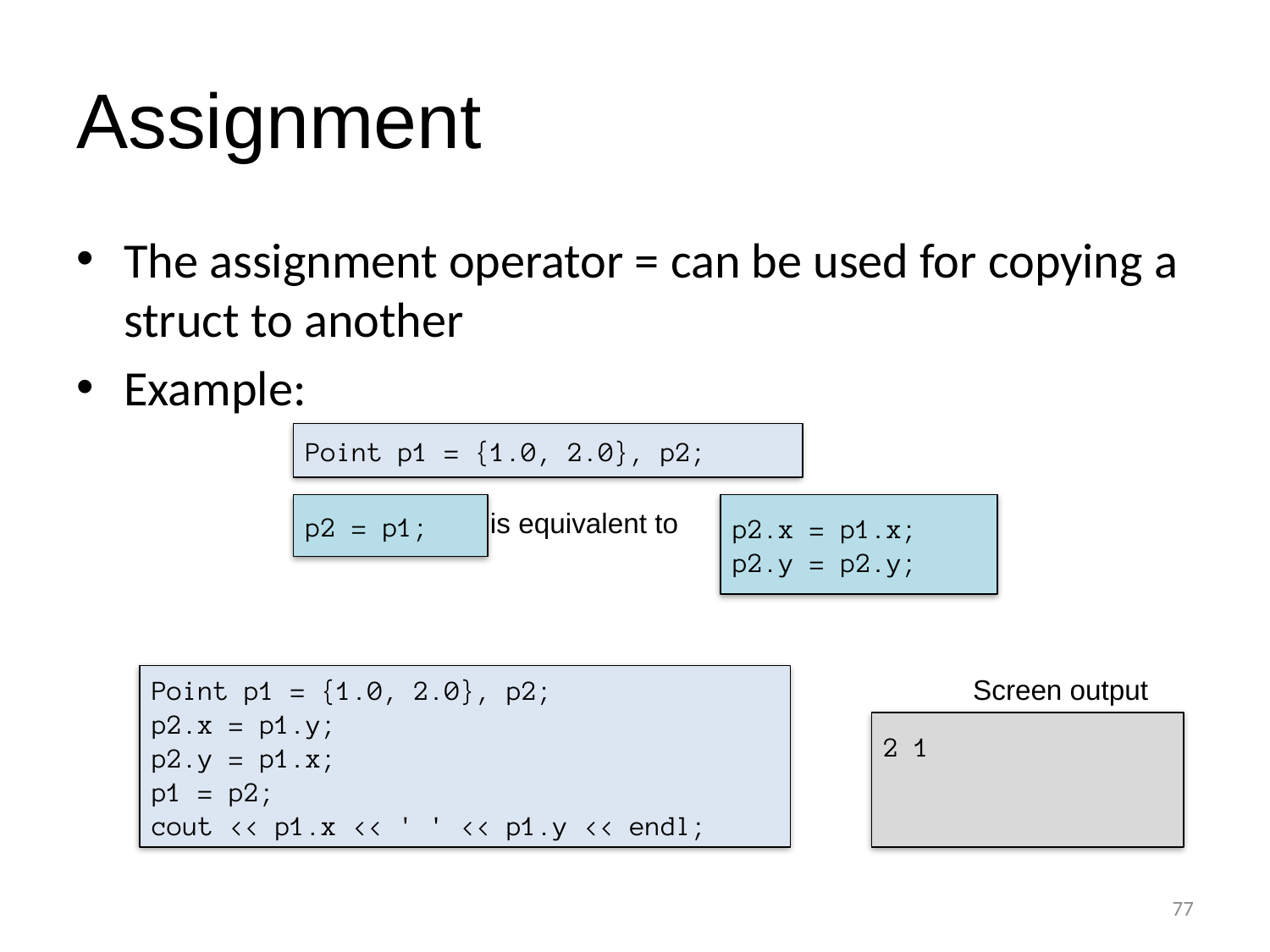

# Assignment
The assignment operator = can be used for copying a struct to another
Example:
Point p1 = {1.0, 2.0}, p2;
p2 = p1;
p2.x = p1.x;
p2.y = p2.y;
is equivalent to
Point p1 = {1.0, 2.0}, p2;
p2.x = p1.y;
p2.y = p1.x;
p1 = p2;
cout << p1.x << ' ' << p1.y << endl;
Screen output
2 1

77